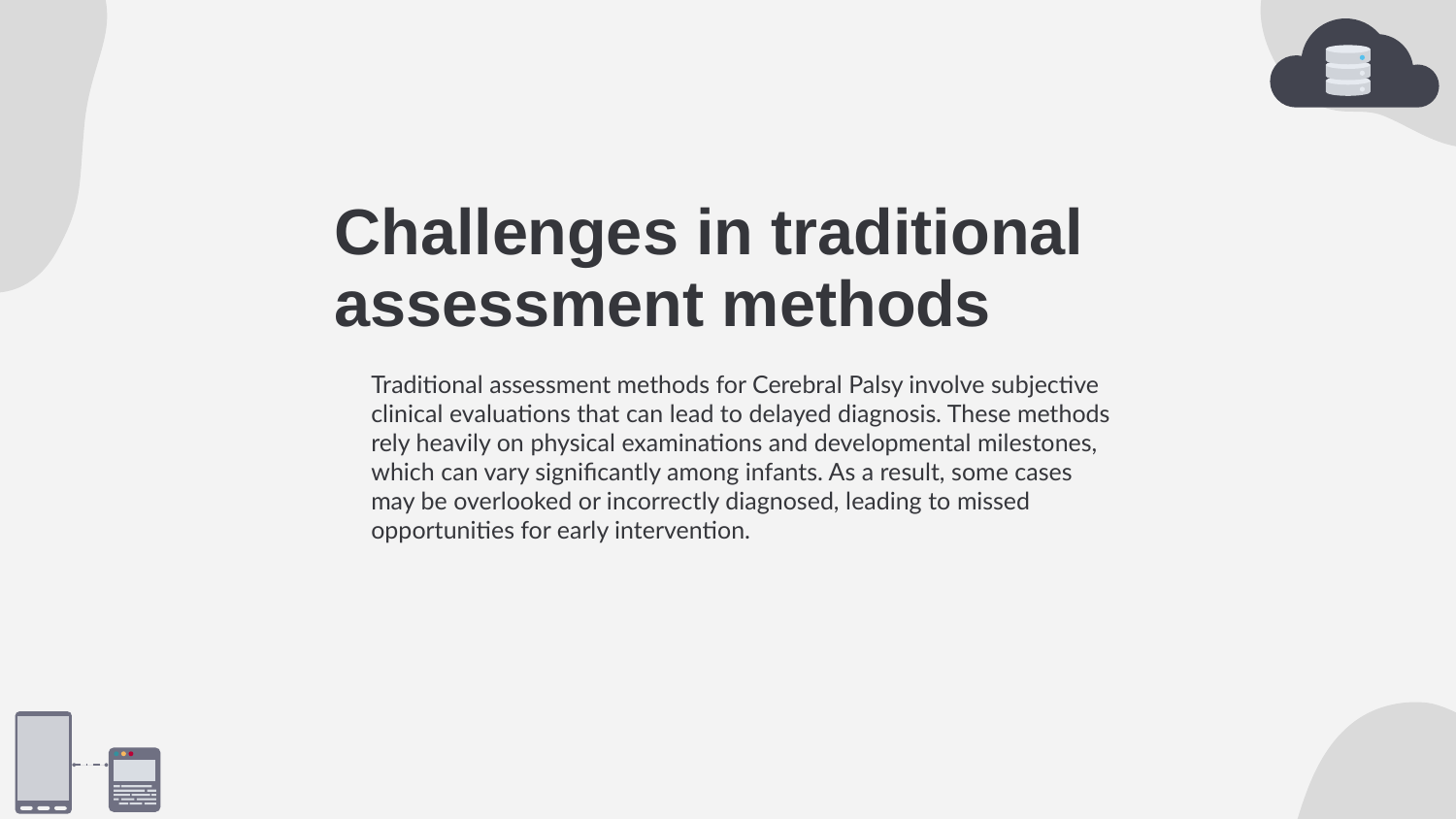

# Challenges in traditional assessment methods
Traditional assessment methods for Cerebral Palsy involve subjective clinical evaluations that can lead to delayed diagnosis. These methods rely heavily on physical examinations and developmental milestones, which can vary significantly among infants. As a result, some cases may be overlooked or incorrectly diagnosed, leading to missed opportunities for early intervention.